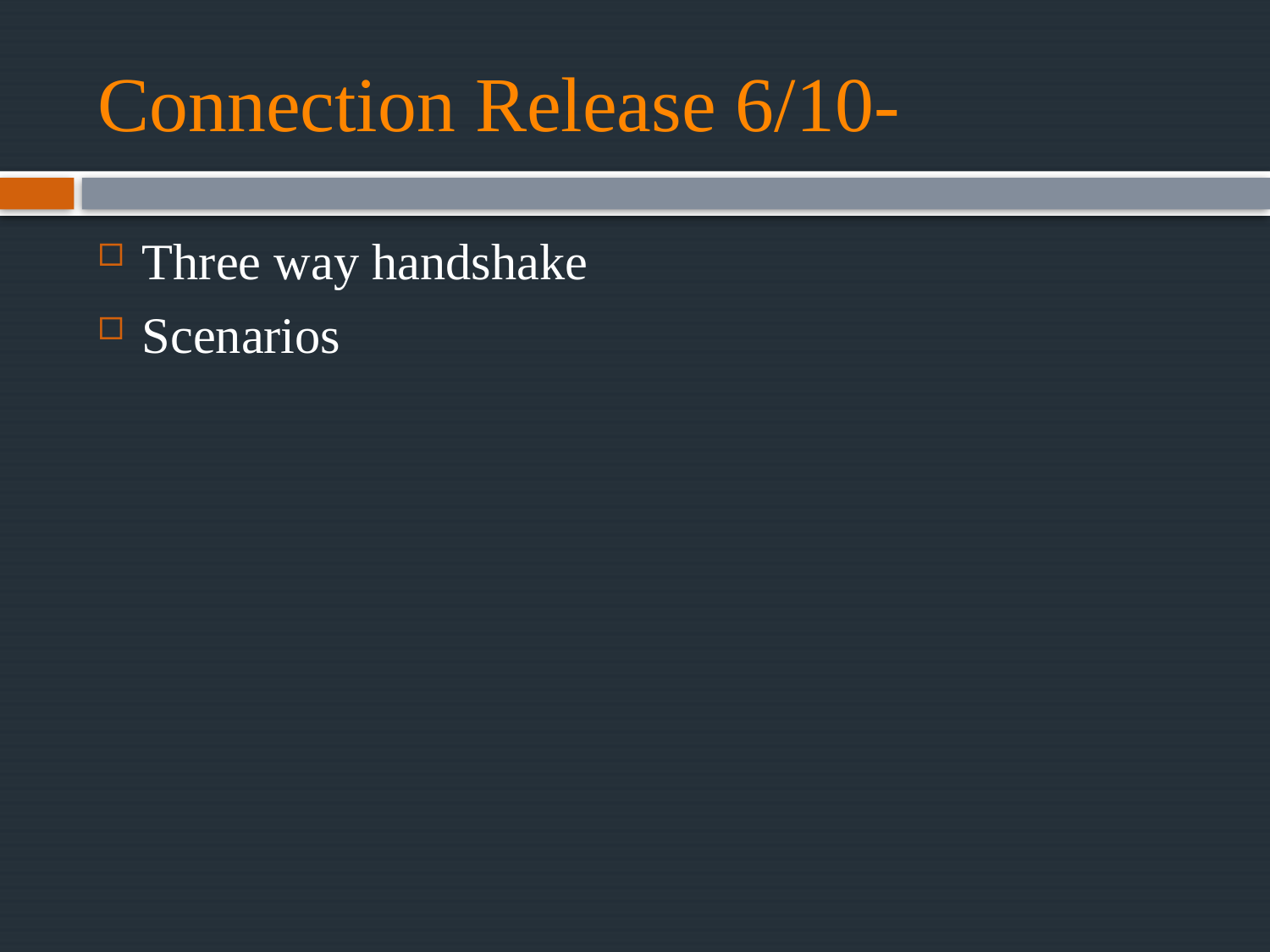

# Connection Release 6/10-
Three way handshake
Scenarios